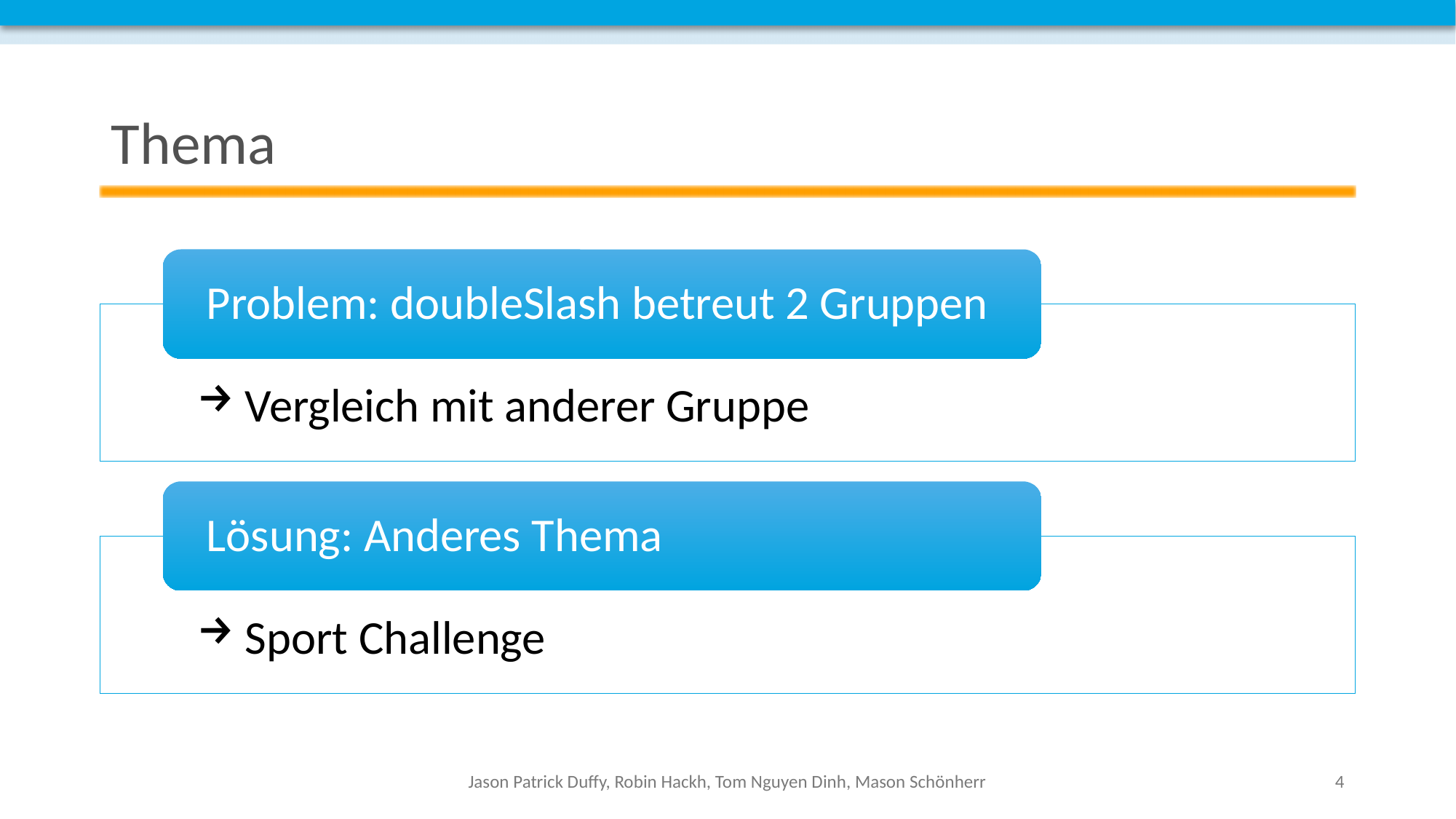

# Thema
 Vergleich mit anderer Gruppe
Problem: doubleSlash betreut 2 Gruppen
 Sport Challenge
Lösung: Anderes Thema
Jason Patrick Duffy, Robin Hackh, Tom Nguyen Dinh, Mason Schönherr
4